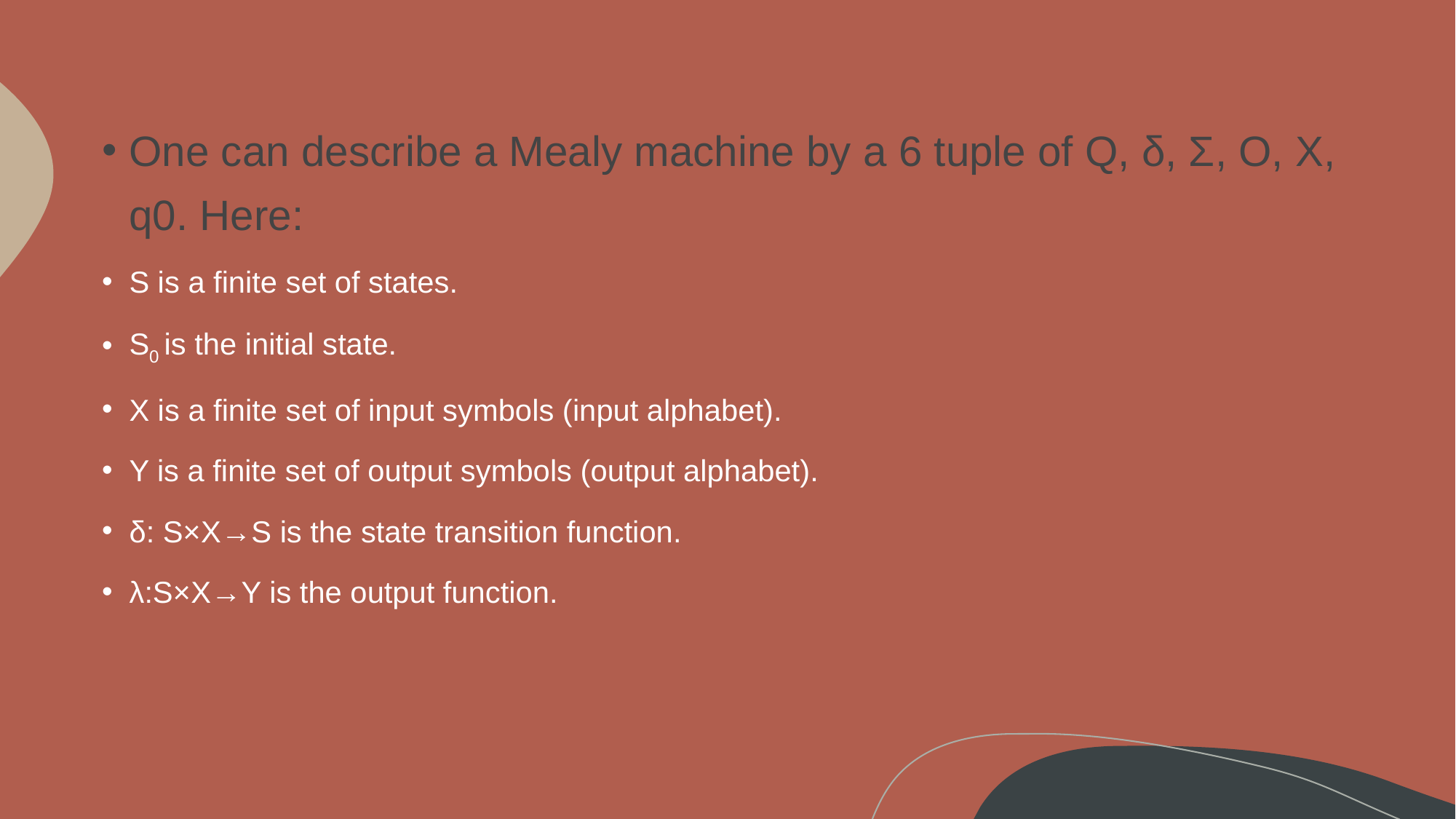

One can describe a Mealy machine by a 6 tuple of Q, δ, Ʃ, O, X, q0. Here:
S is a finite set of states.
S0 is the initial state.
X is a finite set of input symbols (input alphabet).
Y is a finite set of output symbols (output alphabet).
δ: S×X→S is the state transition function.
λ:S×X→Y is the output function.